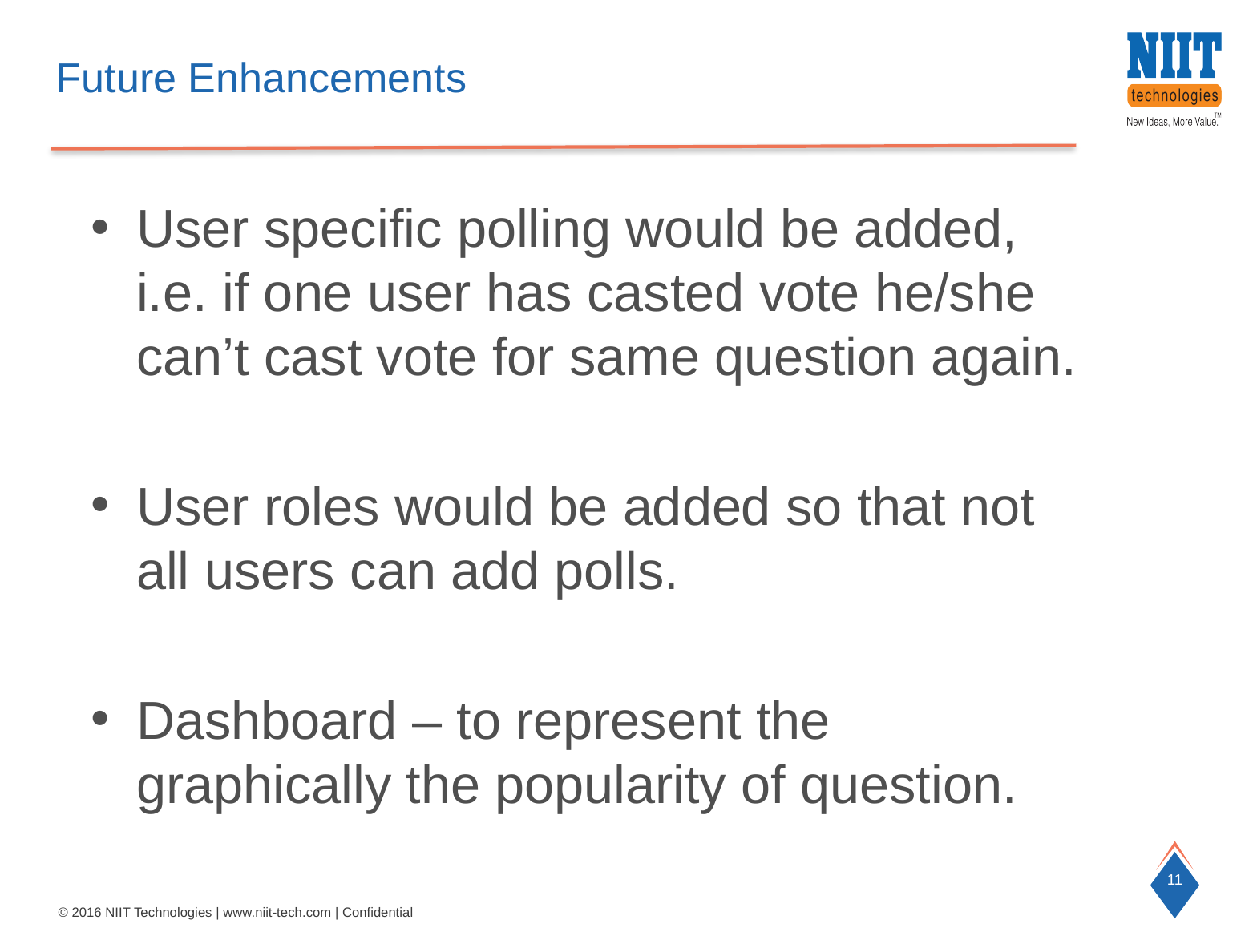

# Future Enhancements
User specific polling would be added, i.e. if one user has casted vote he/she can’t cast vote for same question again.

User roles would be added so that not all users can add polls.

Dashboard – to represent the graphically the popularity of question.